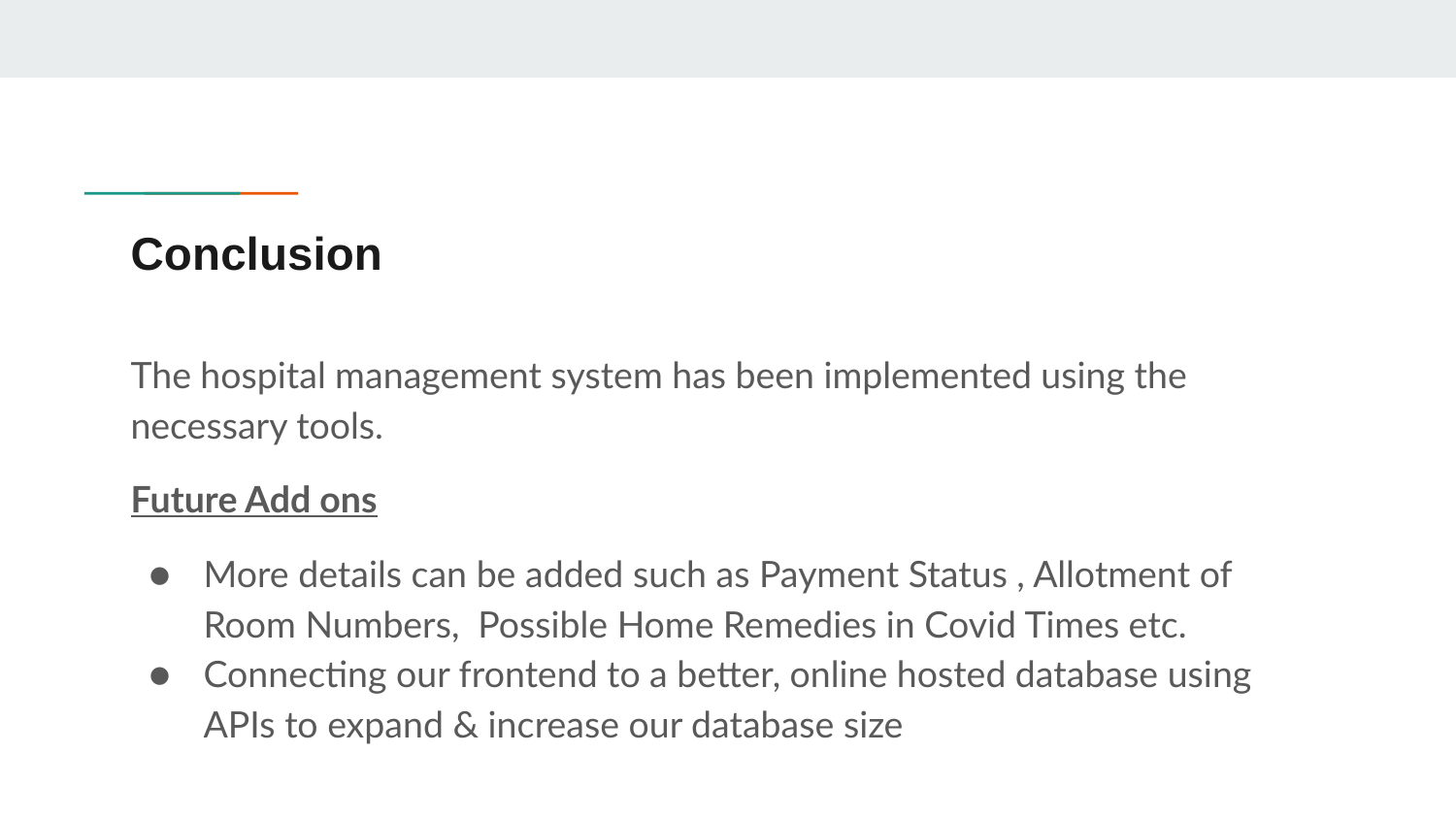

# Conclusion
The hospital management system has been implemented using the necessary tools.
Future Add ons
More details can be added such as Payment Status , Allotment of Room Numbers,  Possible Home Remedies in Covid Times etc.
Connecting our frontend to a better, online hosted database using APIs to expand & increase our database size